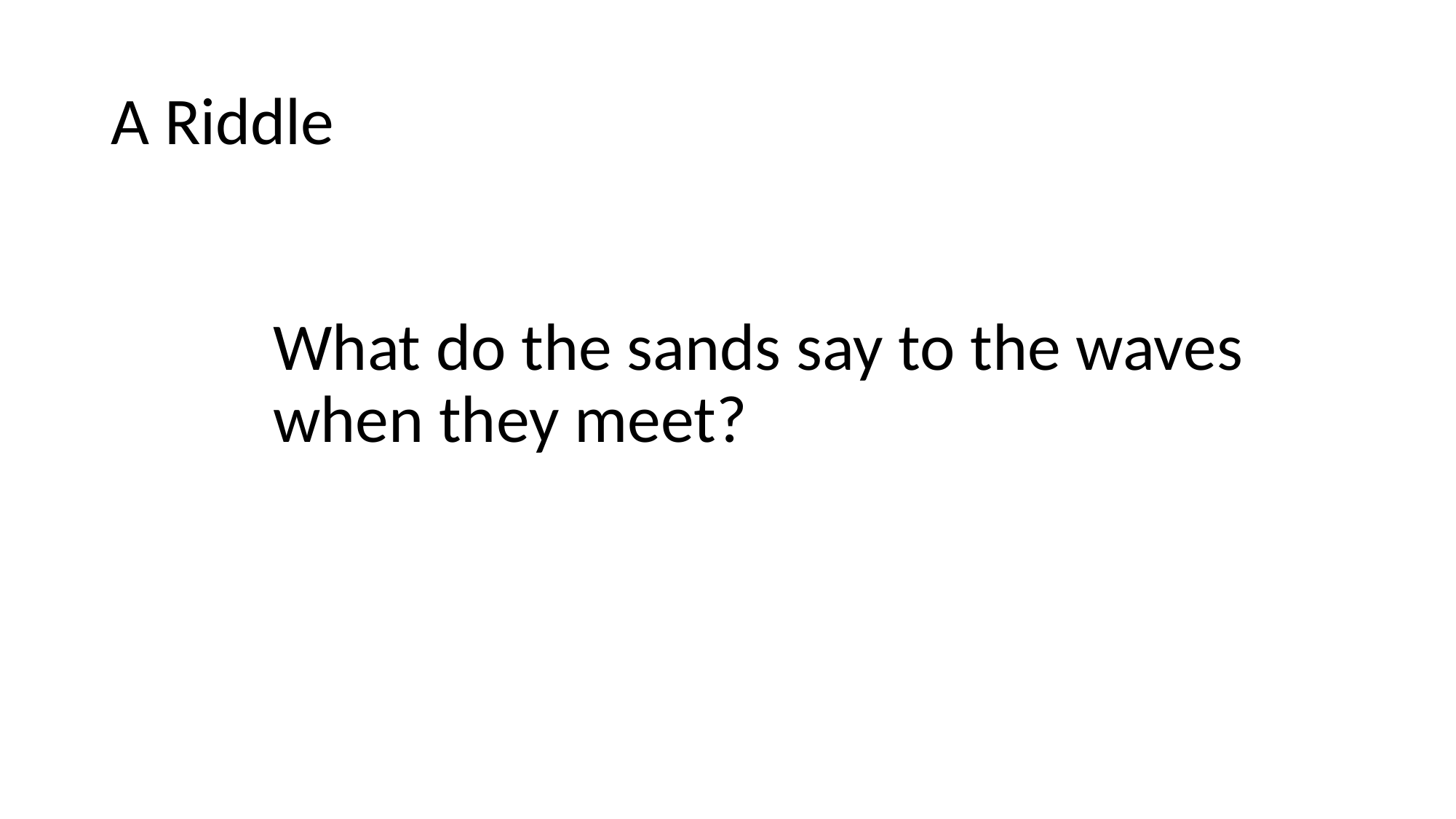

# A Riddle

What do the sands say to the waves when they meet?